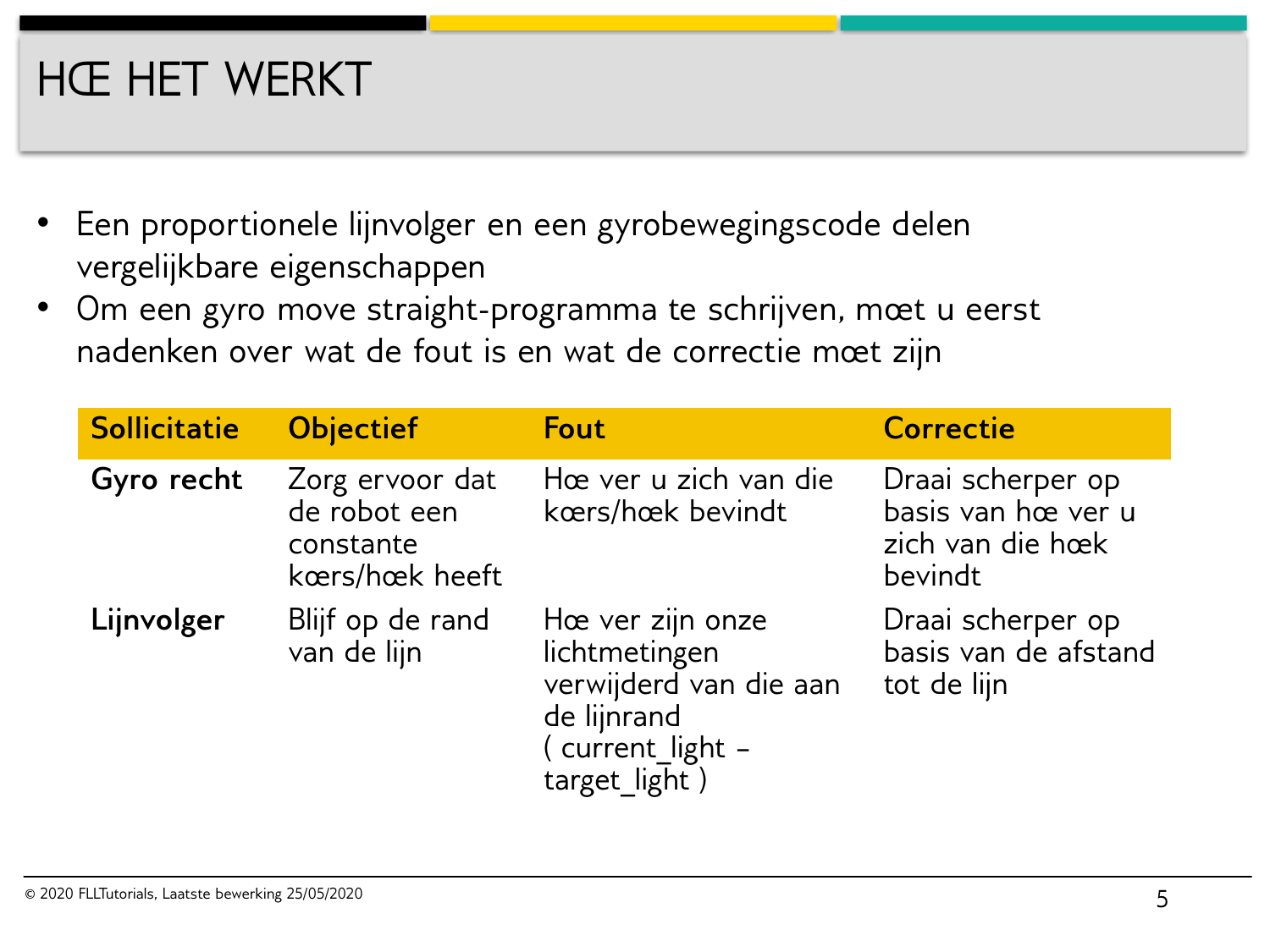

# Hoe het werkt
Een proportionele lijnvolger en een gyrobewegingscode delen vergelijkbare eigenschappen
Om een gyro move straight-programma te schrijven, moet u eerst nadenken over wat de fout is en wat de correctie moet zijn
| Sollicitatie | Objectief | Fout | Correctie |
| --- | --- | --- | --- |
| Gyro recht | Zorg ervoor dat de robot een constante koers/hoek heeft | Hoe ver u zich van die koers/hoek bevindt | Draai scherper op basis van hoe ver u zich van die hoek bevindt |
| Lijnvolger | Blijf op de rand van de lijn | Hoe ver zijn onze lichtmetingen verwijderd van die aan de lijnrand ( current\_light – target\_light ) | Draai scherper op basis van de afstand tot de lijn |
5
© 2020 FLLTutorials, Laatste bewerking 25/05/2020